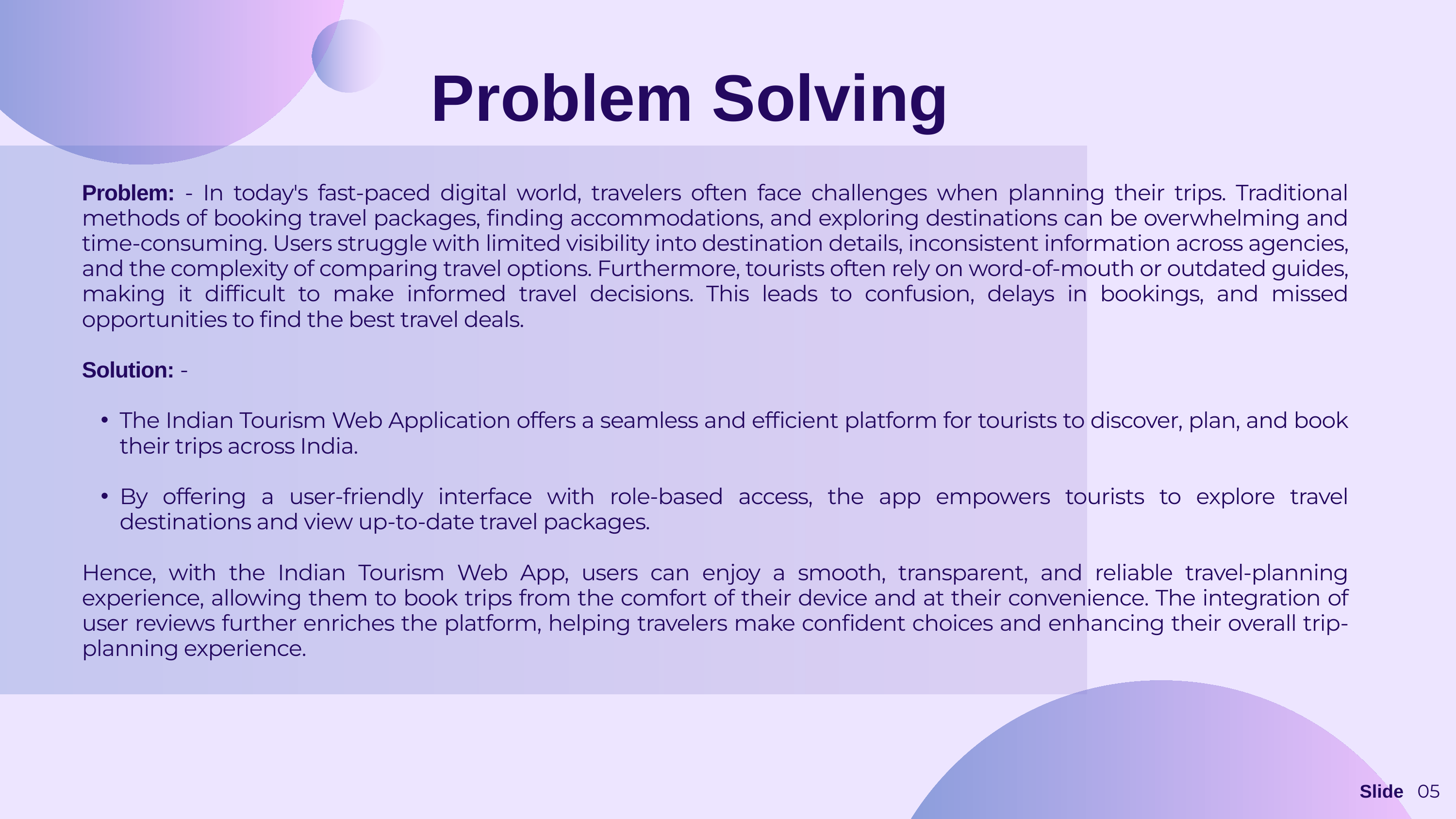

Problem Solving

Problem: - In today's fast-paced digital world, travelers often face challenges when planning their trips. Traditional methods of booking travel packages, finding accommodations, and exploring destinations can be overwhelming and time-consuming. Users struggle with limited visibility into destination details, inconsistent information across agencies, and the complexity of comparing travel options. Furthermore, tourists often rely on word-of-mouth or outdated guides, making it difficult to make informed travel decisions. This leads to confusion, delays in bookings, and missed opportunities to find the best travel deals.

Solution: -

The Indian Tourism Web Application offers a seamless and efficient platform for tourists to discover, plan, and book their trips across India.

By offering a user-friendly interface with role-based access, the app empowers tourists to explore travel destinations and view up-to-date travel packages.

Hence, with the Indian Tourism Web App, users can enjoy a smooth, transparent, and reliable travel-planning experience, allowing them to book trips from the comfort of their device and at their convenience. The integration of user reviews further enriches the platform, helping travelers make confident choices and enhancing their overall trip-planning experience.

Slide
05